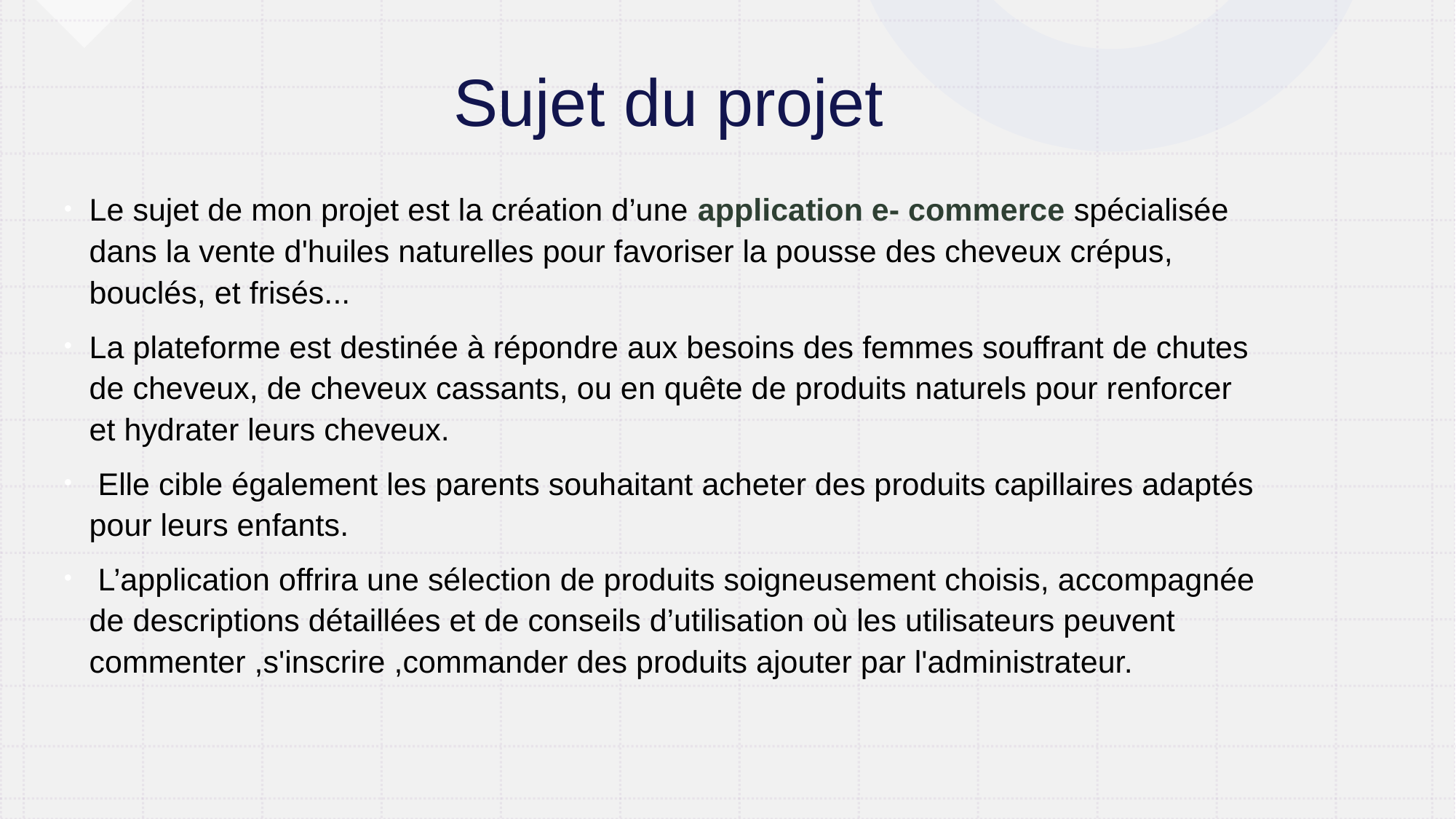

# Sujet du projet
Le sujet de mon projet est la création d’une application e- commerce spécialisée dans la vente d'huiles naturelles pour favoriser la pousse des cheveux crépus, bouclés, et frisés...
La plateforme est destinée à répondre aux besoins des femmes souffrant de chutes de cheveux, de cheveux cassants, ou en quête de produits naturels pour renforcer et hydrater leurs cheveux.
 Elle cible également les parents souhaitant acheter des produits capillaires adaptés pour leurs enfants.
 L’application offrira une sélection de produits soigneusement choisis, accompagnée de descriptions détaillées et de conseils d’utilisation où les utilisateurs peuvent commenter ,s'inscrire ,commander des produits ajouter par l'administrateur.